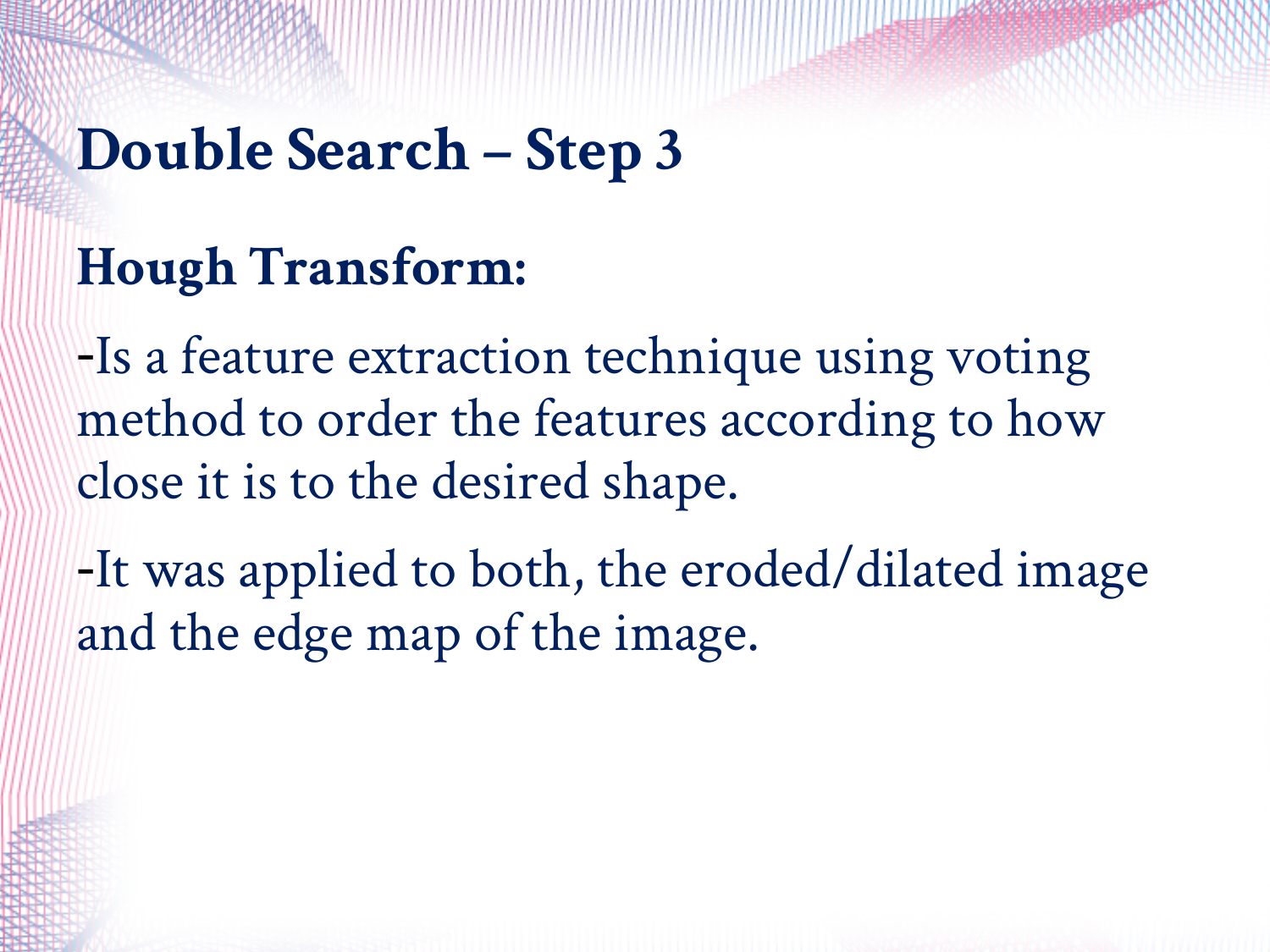

# Double Search – Step 3
Hough Transform:
Is a feature extraction technique using voting method to order the features according to how close it is to the desired shape.
It was applied to both, the eroded/dilated image and the edge map of the image.